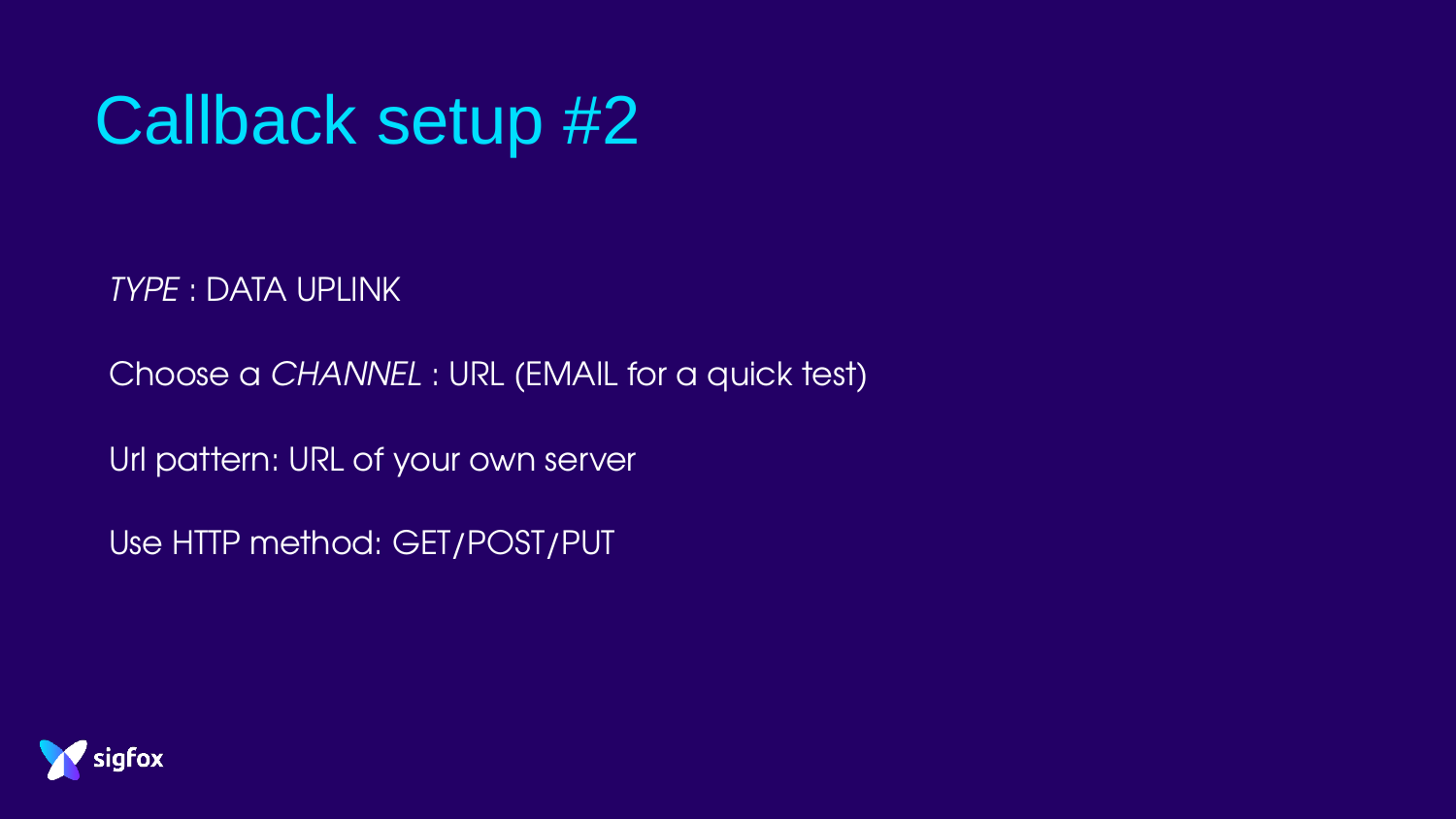

# Callback setup #2
TYPE : DATA UPLINK
Choose a CHANNEL : URL (EMAIL for a quick test)
Url pattern: URL of your own server
Use HTTP method: GET/POST/PUT